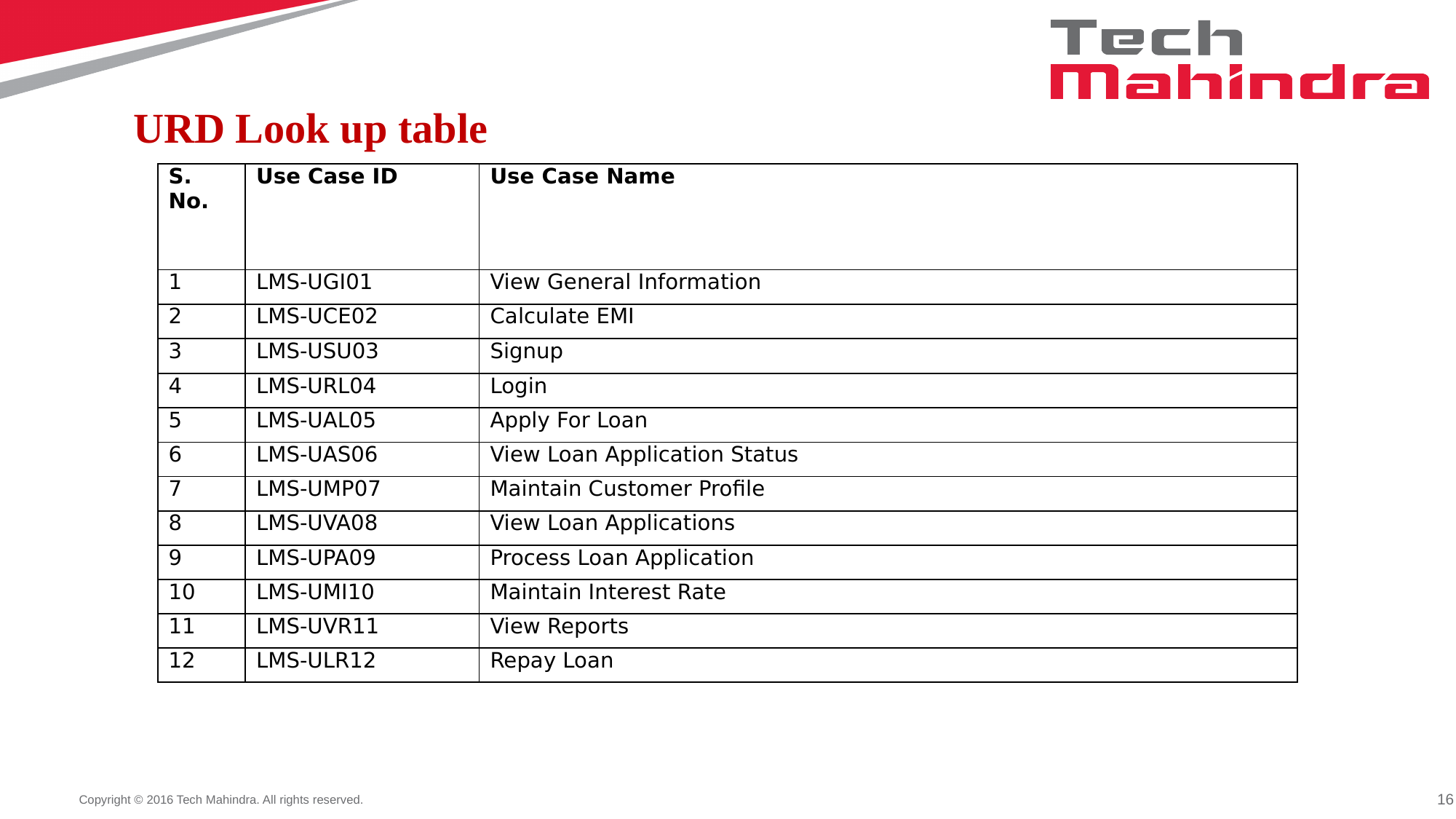

#
URD Look up table
| S. No. | Use Case ID | Use Case Name |
| --- | --- | --- |
| 1 | LMS-UGI01 | View General Information |
| 2 | LMS-UCE02 | Calculate EMI |
| 3 | LMS-USU03 | Signup |
| 4 | LMS-URL04 | Login |
| 5 | LMS-UAL05 | Apply For Loan |
| 6 | LMS-UAS06 | View Loan Application Status |
| 7 | LMS-UMP07 | Maintain Customer Profile |
| 8 | LMS-UVA08 | View Loan Applications |
| 9 | LMS-UPA09 | Process Loan Application |
| 10 | LMS-UMI10 | Maintain Interest Rate |
| 11 | LMS-UVR11 | View Reports |
| 12 | LMS-ULR12 | Repay Loan |